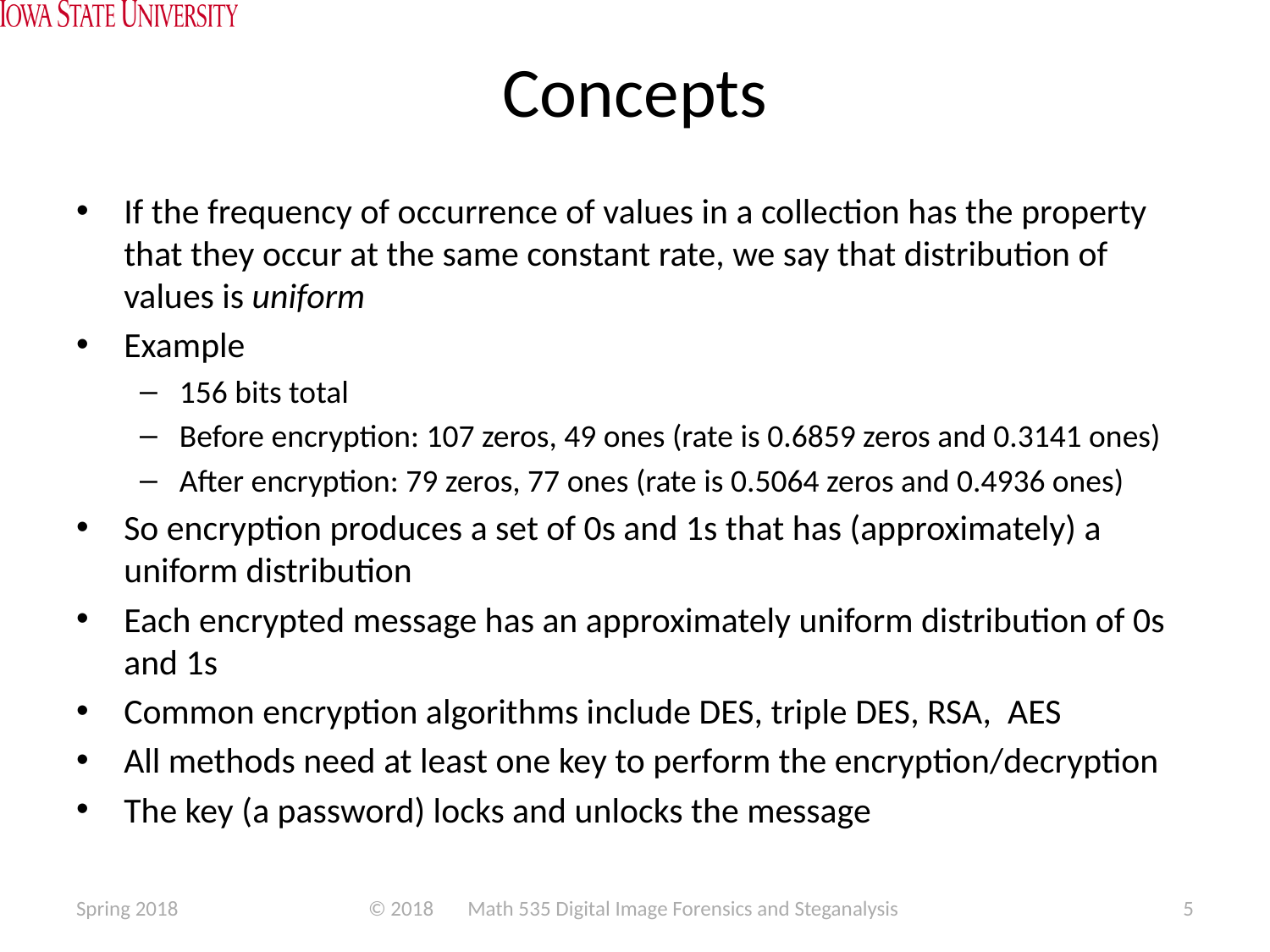

# Concepts
If the frequency of occurrence of values in a collection has the property that they occur at the same constant rate, we say that distribution of values is uniform
Example
156 bits total
Before encryption: 107 zeros, 49 ones (rate is 0.6859 zeros and 0.3141 ones)
After encryption: 79 zeros, 77 ones (rate is 0.5064 zeros and 0.4936 ones)
So encryption produces a set of 0s and 1s that has (approximately) a uniform distribution
Each encrypted message has an approximately uniform distribution of 0s and 1s
Common encryption algorithms include DES, triple DES, RSA,  AES
All methods need at least one key to perform the encryption/decryption
The key (a password) locks and unlocks the message
Spring 2018
© 2018       Math 535 Digital Image Forensics and Steganalysis
5